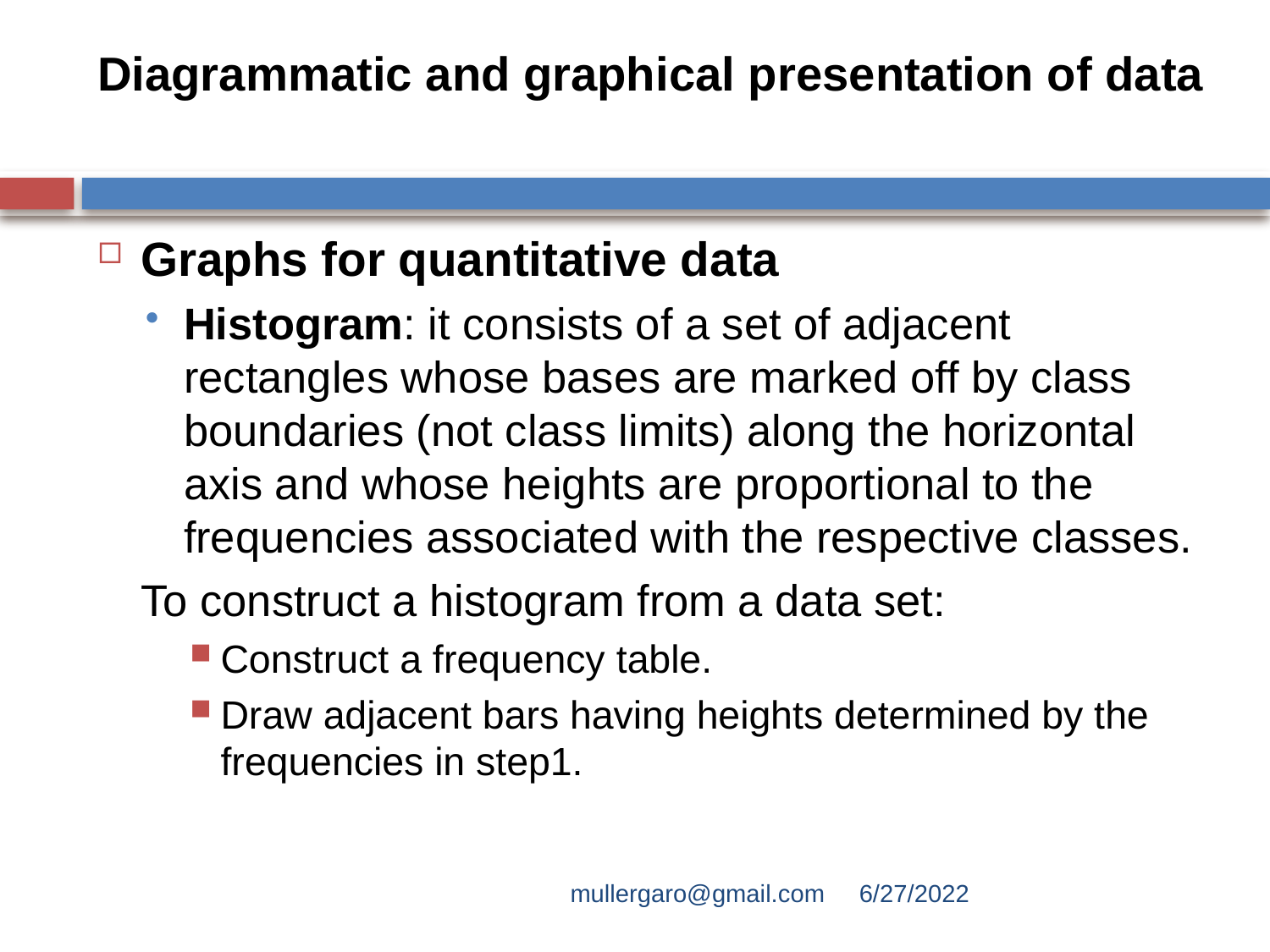

# Diagrammatic and graphical presentation of data
Graphs for quantitative data
Histogram: it consists of a set of adjacent rectangles whose bases are marked off by class boundaries (not class limits) along the horizontal axis and whose heights are proportional to the frequencies associated with the respective classes.
To construct a histogram from a data set:
Construct a frequency table.
Draw adjacent bars having heights determined by the frequencies in step1.

mullergaro@gmail.com
6/27/2022